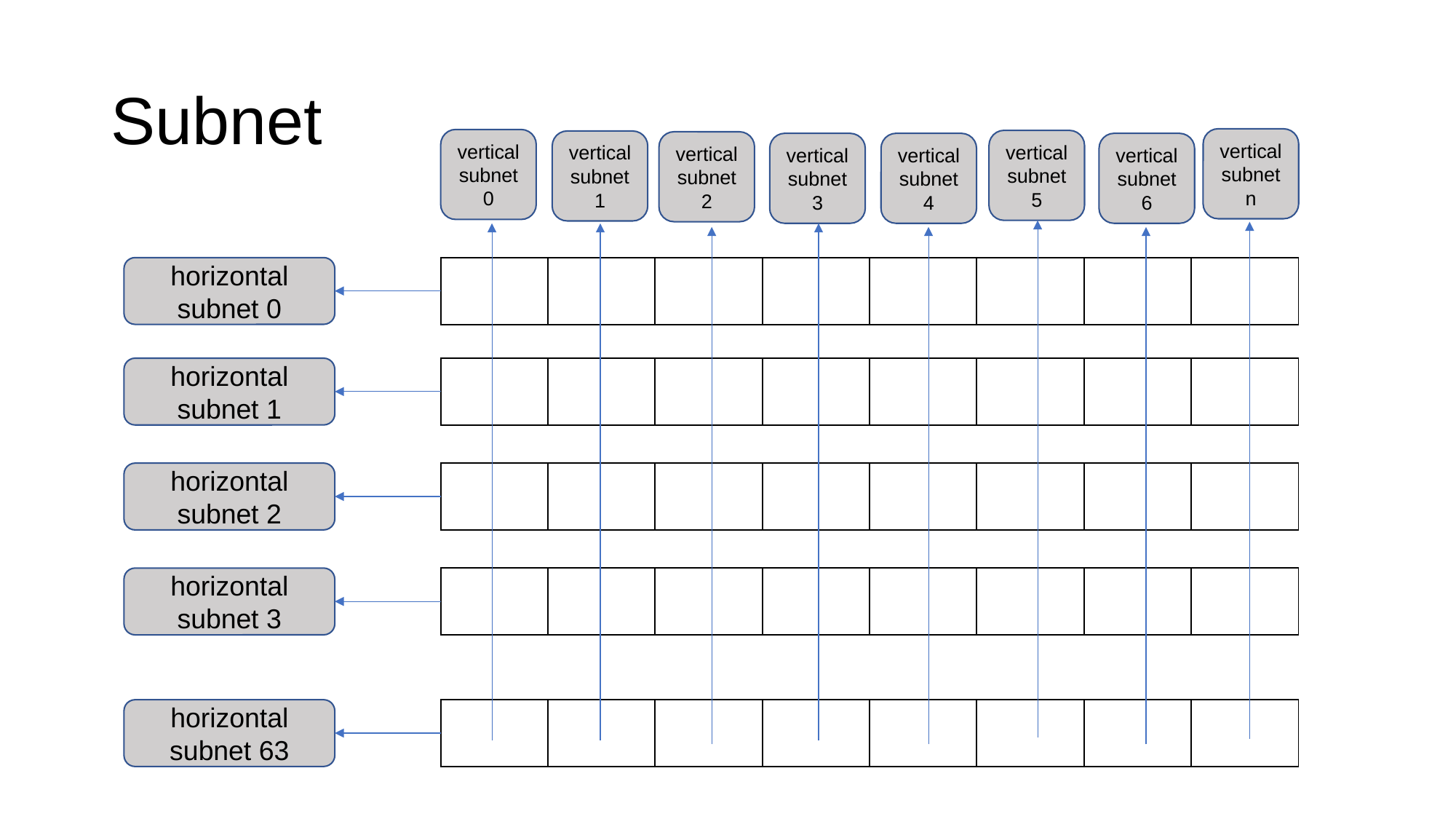

# Subnet
vertical subnet n
vertical subnet 0
vertical subnet 5
vertical subnet 1
vertical subnet 2
vertical subnet 3
vertical subnet 4
vertical subnet 6
horizontal subnet 0
|  |  |  |  |  |  |  |  |
| --- | --- | --- | --- | --- | --- | --- | --- |
horizontal subnet 1
|  |  |  |  |  |  |  |  |
| --- | --- | --- | --- | --- | --- | --- | --- |
horizontal subnet 2
|  |  |  |  |  |  |  |  |
| --- | --- | --- | --- | --- | --- | --- | --- |
horizontal subnet 3
|  |  |  |  |  |  |  |  |
| --- | --- | --- | --- | --- | --- | --- | --- |
horizontal subnet 63
|  |  |  |  |  |  |  |  |
| --- | --- | --- | --- | --- | --- | --- | --- |